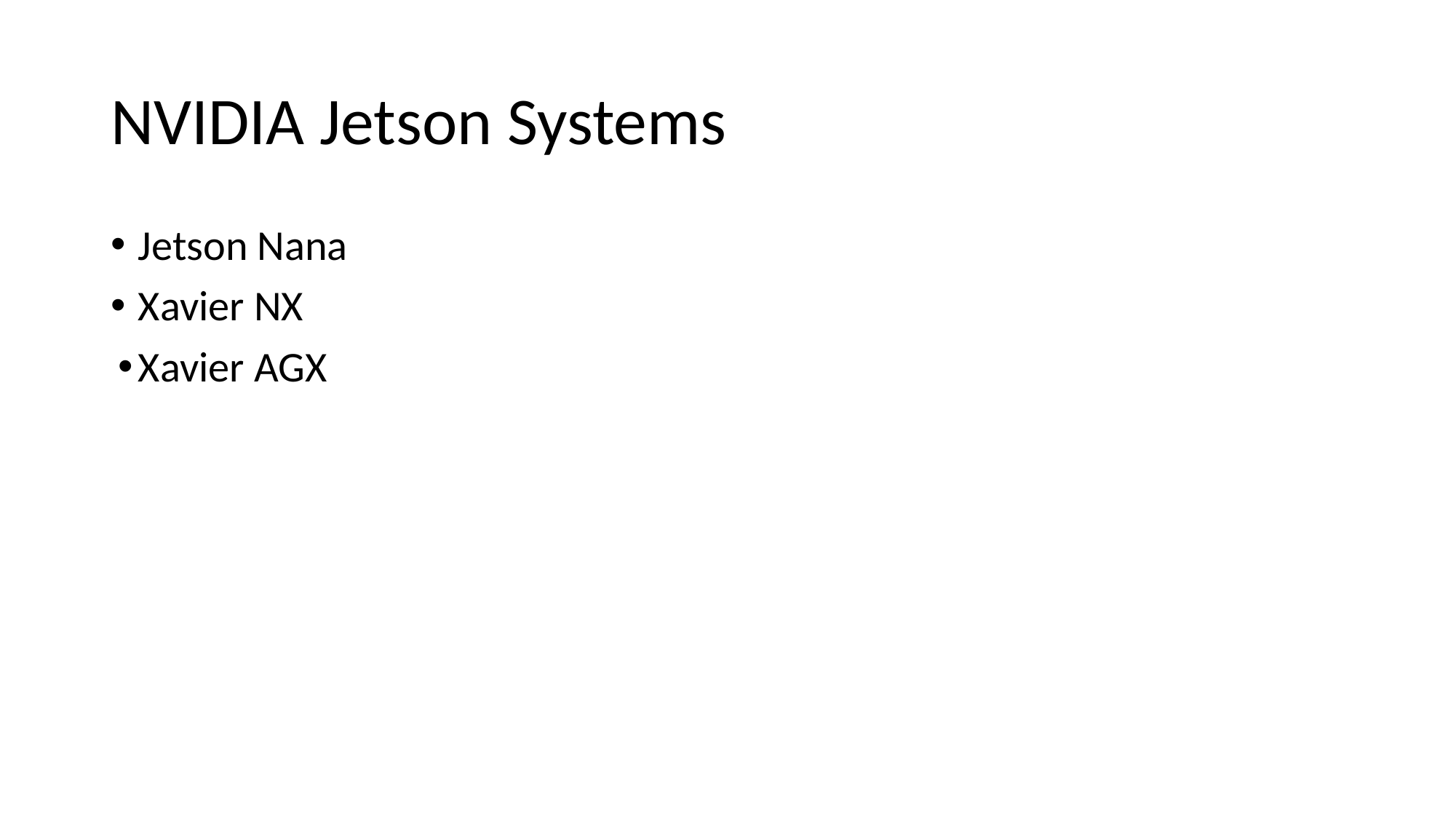

# NVIDIA Jetson Systems
Jetson Nana
Xavier NX
Xavier AGX